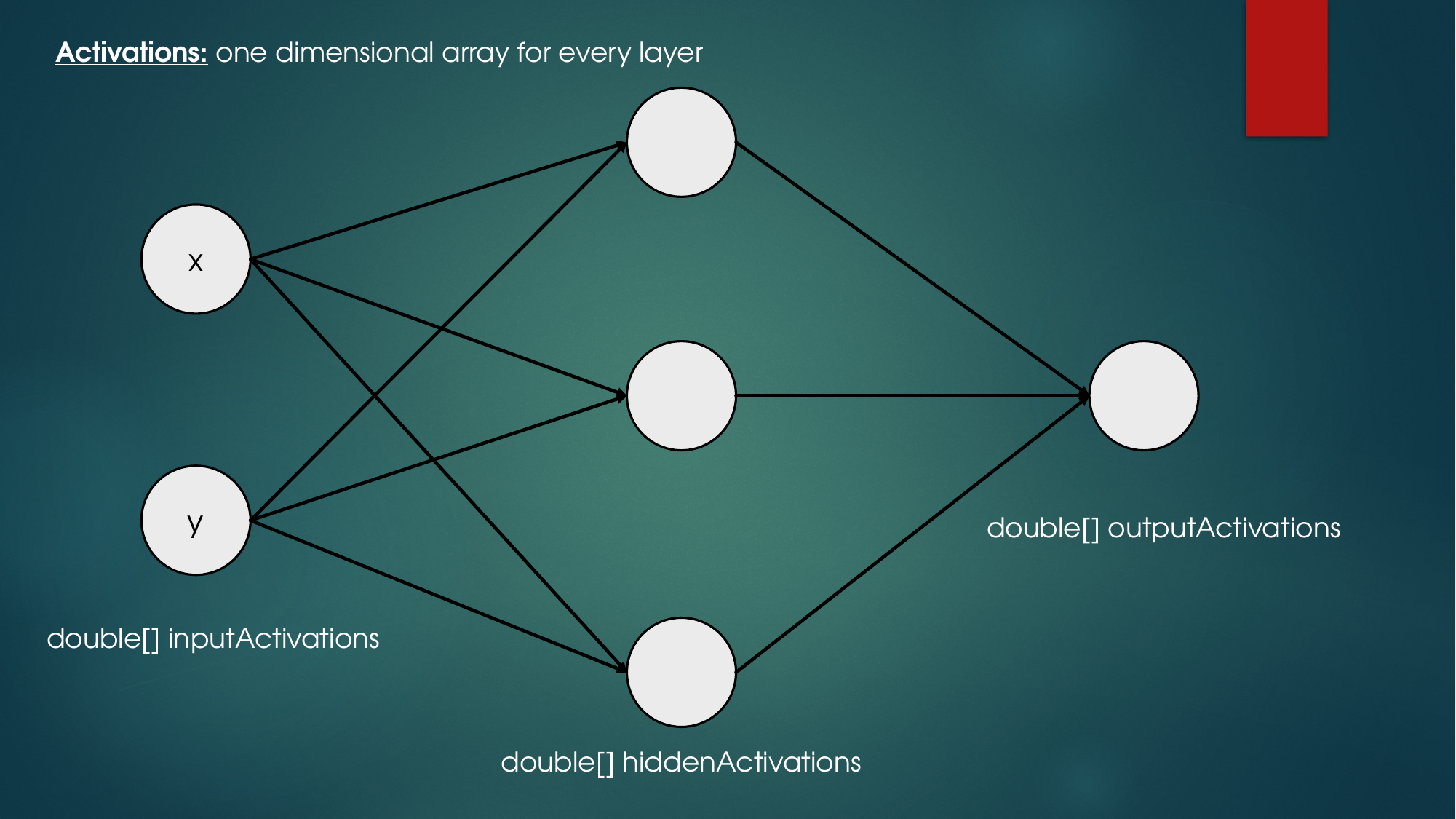

Activations: one dimensional array for every layer

x

y
double[] outputActivations
double[] inputActivations

double[] hiddenActivations